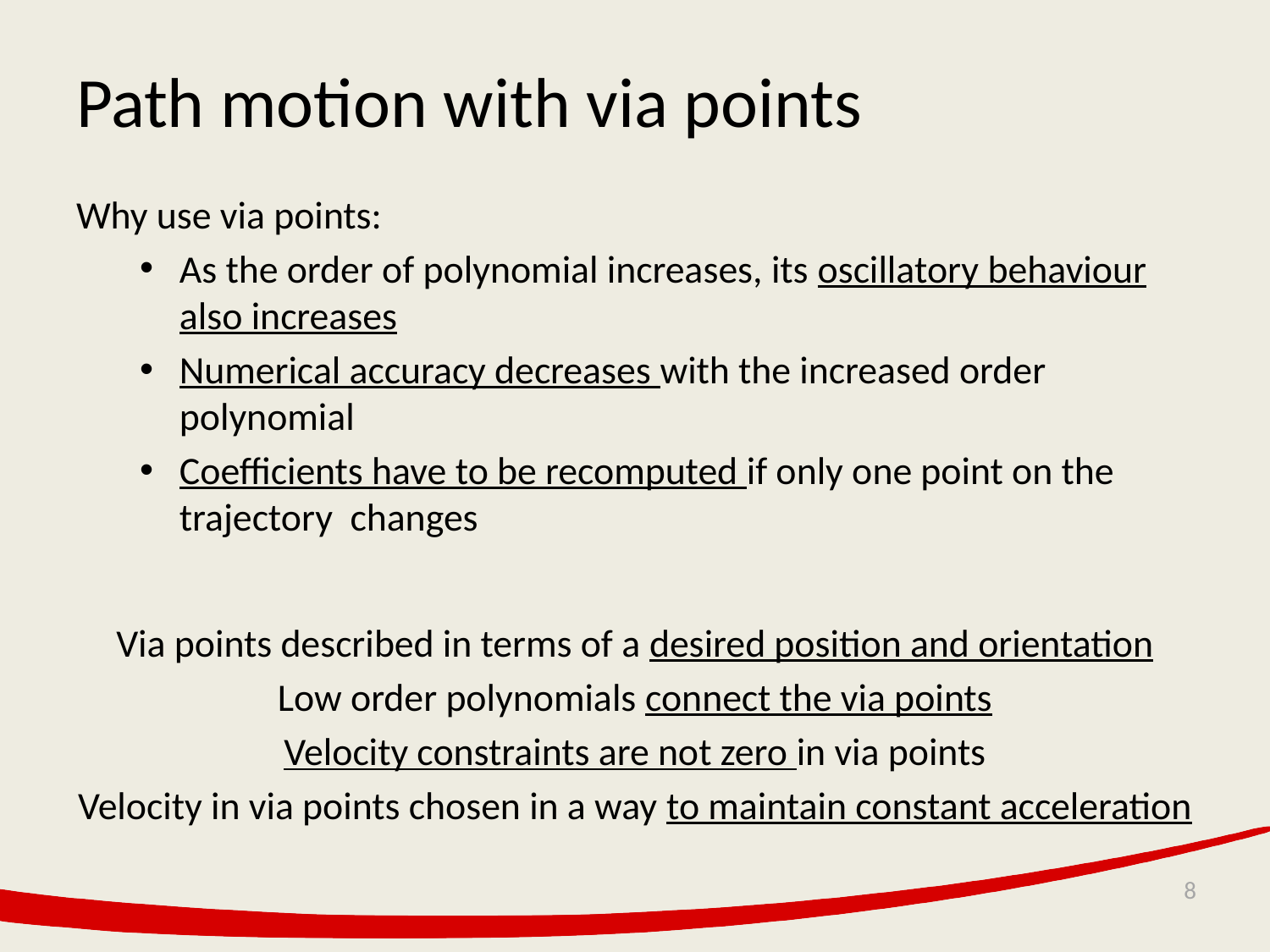

# Path motion with via points
Why use via points:
As the order of polynomial increases, its oscillatory behaviour also increases
Numerical accuracy decreases with the increased order polynomial
Coefficients have to be recomputed if only one point on the trajectory  changes

Via points described in terms of a desired position and orientation
Low order polynomials connect the via points
Velocity constraints are not zero in via points
Velocity in via points chosen in a way to maintain constant acceleration